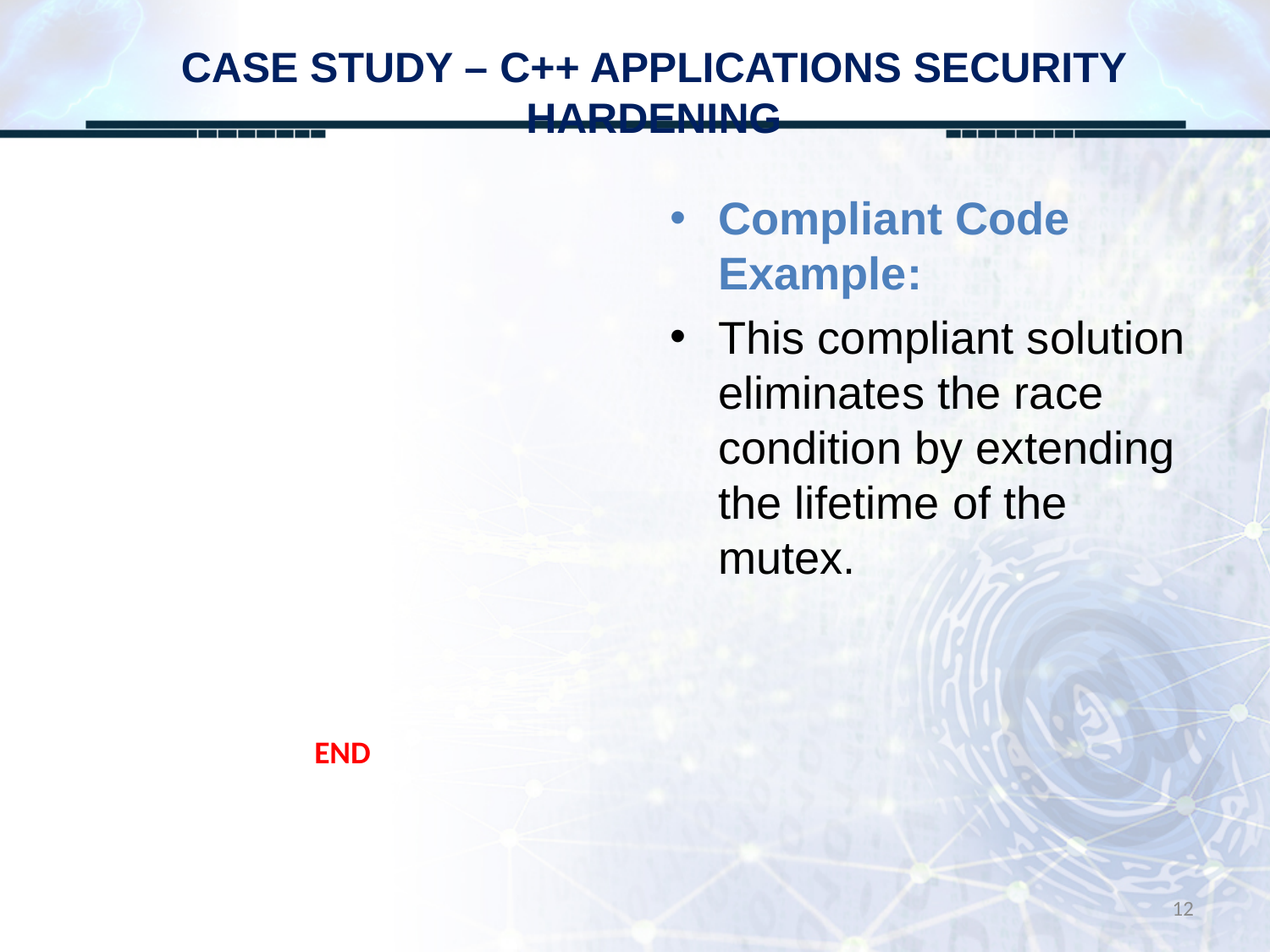

# CASE STUDY – C++ APPLICATIONS SECURITY HARDENING
Compliant Code Example:
This compliant solution eliminates the race condition by extending the lifetime of the mutex.
END
12